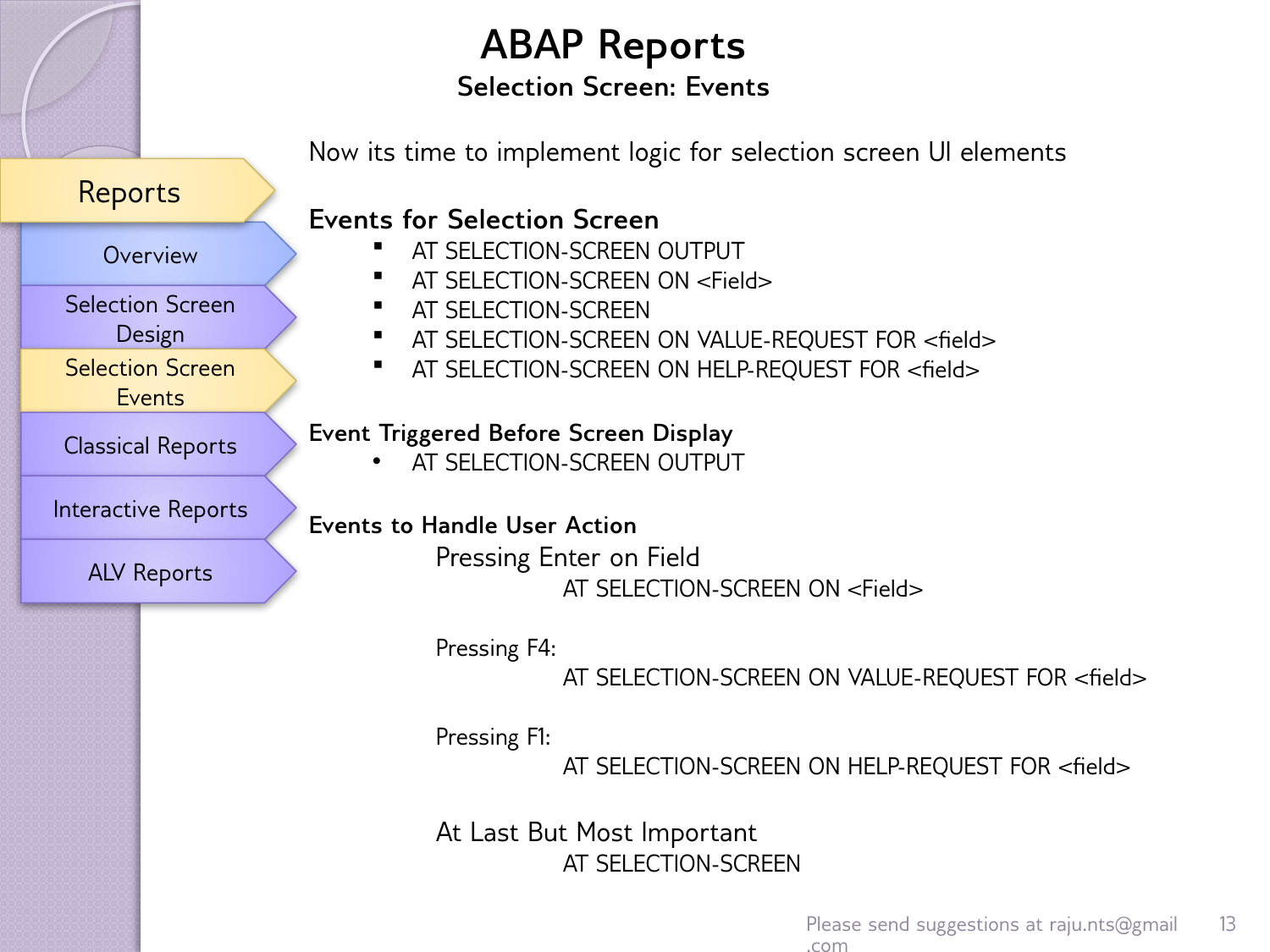

ABAP Reports
Selection Screen: Events
Now its time to implement logic for selection screen UI elements

Events for Selection Screen
AT SELECTION-SCREEN OUTPUT
AT SELECTION-SCREEN ON <Field>
AT SELECTION-SCREEN
AT SELECTION-SCREEN ON VALUE-REQUEST FOR <field>
AT SELECTION-SCREEN ON HELP-REQUEST FOR <field>

Event Triggered Before Screen Display
AT SELECTION-SCREEN OUTPUT

Events to Handle User Action
	Pressing Enter on Field
		AT SELECTION-SCREEN ON <Field>

	Pressing F4:
		AT SELECTION-SCREEN ON VALUE-REQUEST FOR <field>

	Pressing F1:
		AT SELECTION-SCREEN ON HELP-REQUEST FOR <field>

	At Last But Most Important
		AT SELECTION-SCREEN
Reports
Overview
Selection Screen Design
Selection Screen Events
Classical Reports
Interactive Reports
ALV Reports
Please send suggestions at raju.nts@gmail.com
13